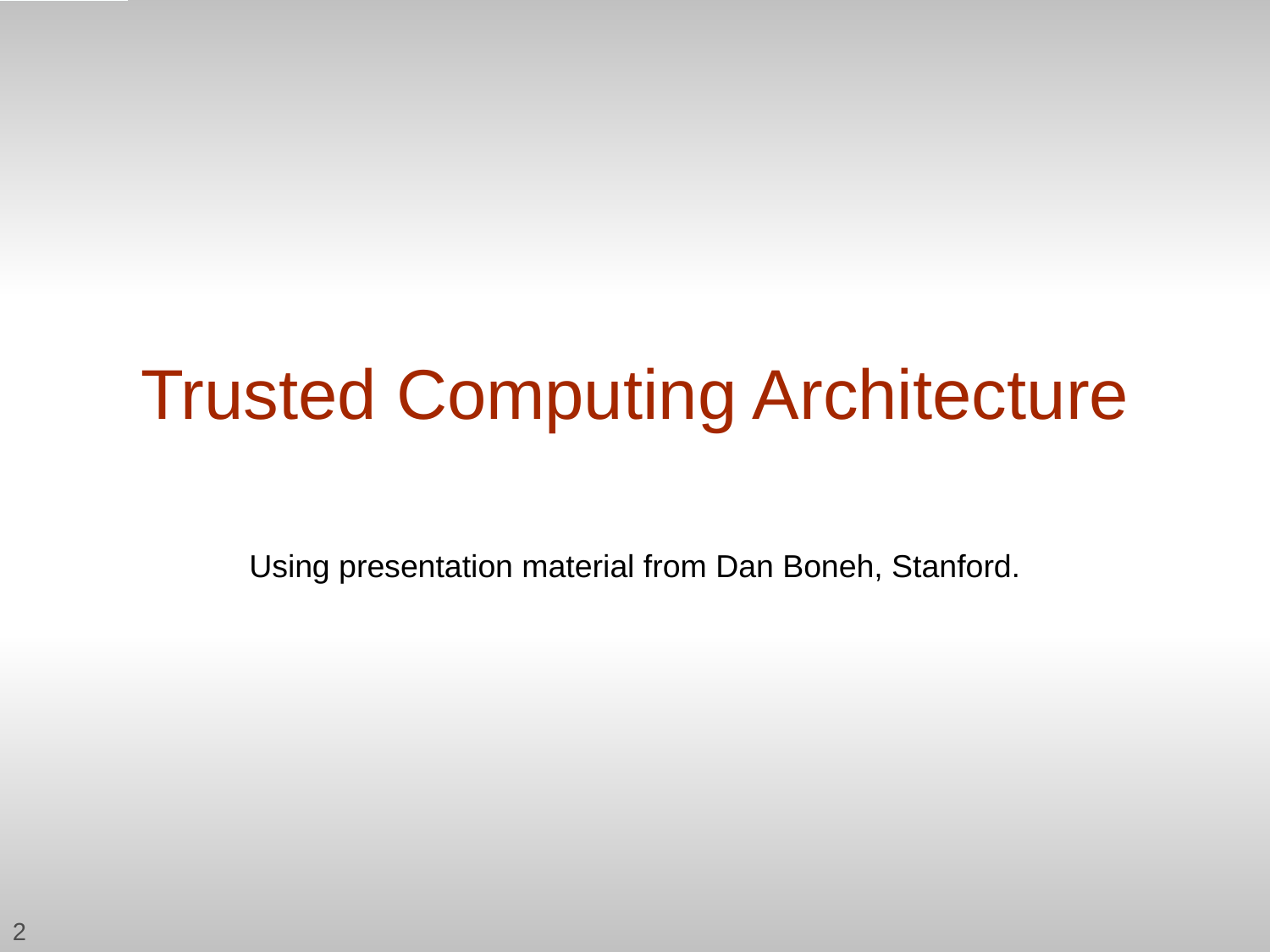

# Trusted Computing Architecture
Using presentation material from Dan Boneh, Stanford.